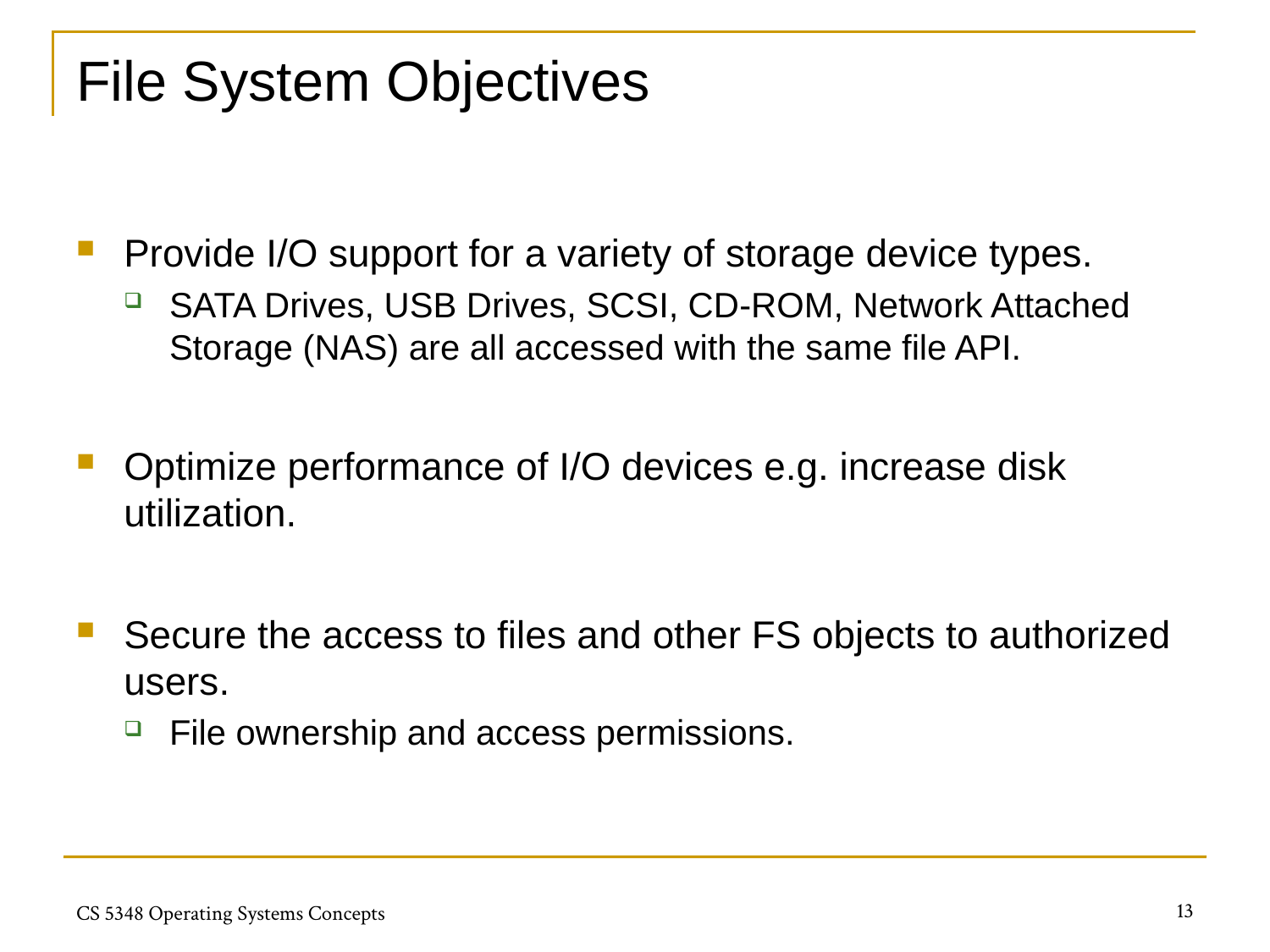

# File System Objectives
Provide I/O support for a variety of storage device types.
SATA Drives, USB Drives, SCSI, CD-ROM, Network Attached Storage (NAS) are all accessed with the same file API.

Optimize performance of I/O devices e.g. increase disk utilization.

Secure the access to files and other FS objects to authorized users.
File ownership and access permissions.
13
CS 5348 Operating Systems Concepts